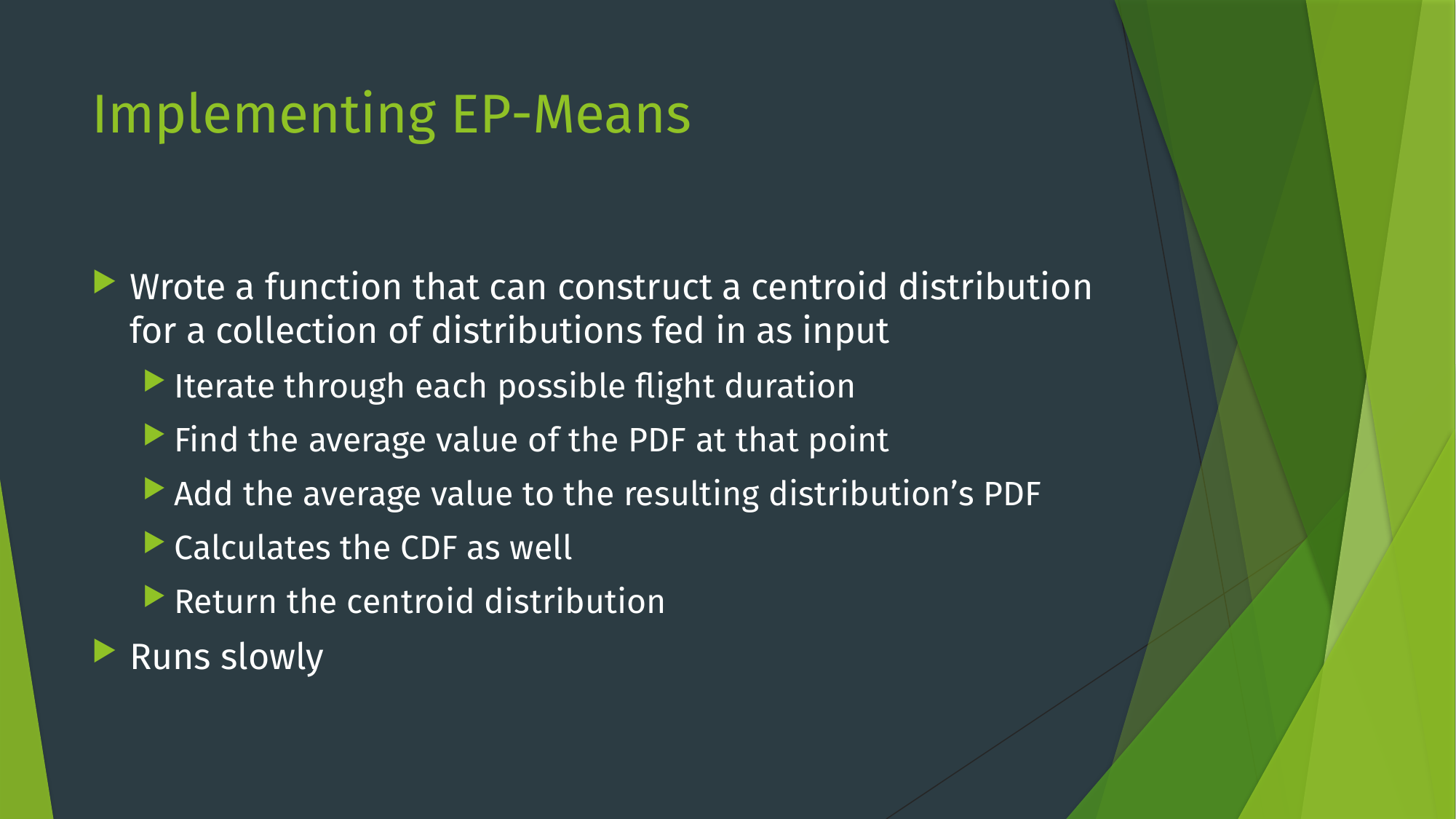

# Implementing EP-Means
Wrote a function that can construct a centroid distribution for a collection of distributions fed in as input
Iterate through each possible flight duration
Find the average value of the PDF at that point
Add the average value to the resulting distribution’s PDF
Calculates the CDF as well
Return the centroid distribution
Runs slowly